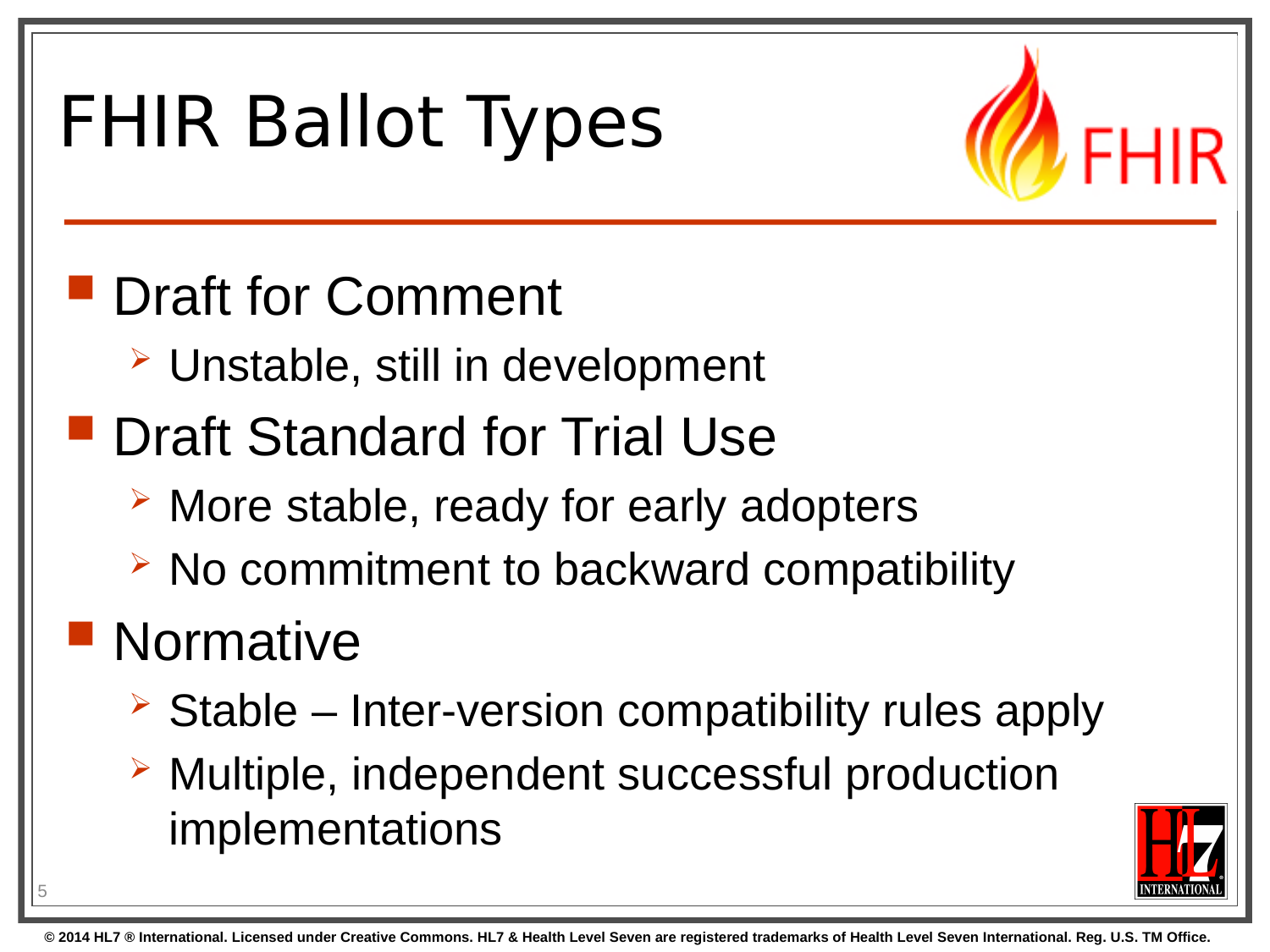

# FHIR Ballot Types
Draft for Comment
Unstable, still in development
Draft Standard for Trial Use
More stable, ready for early adopters
No commitment to backward compatibility
Normative
Stable – Inter-version compatibility rules apply
Multiple, independent successful production implementations
5